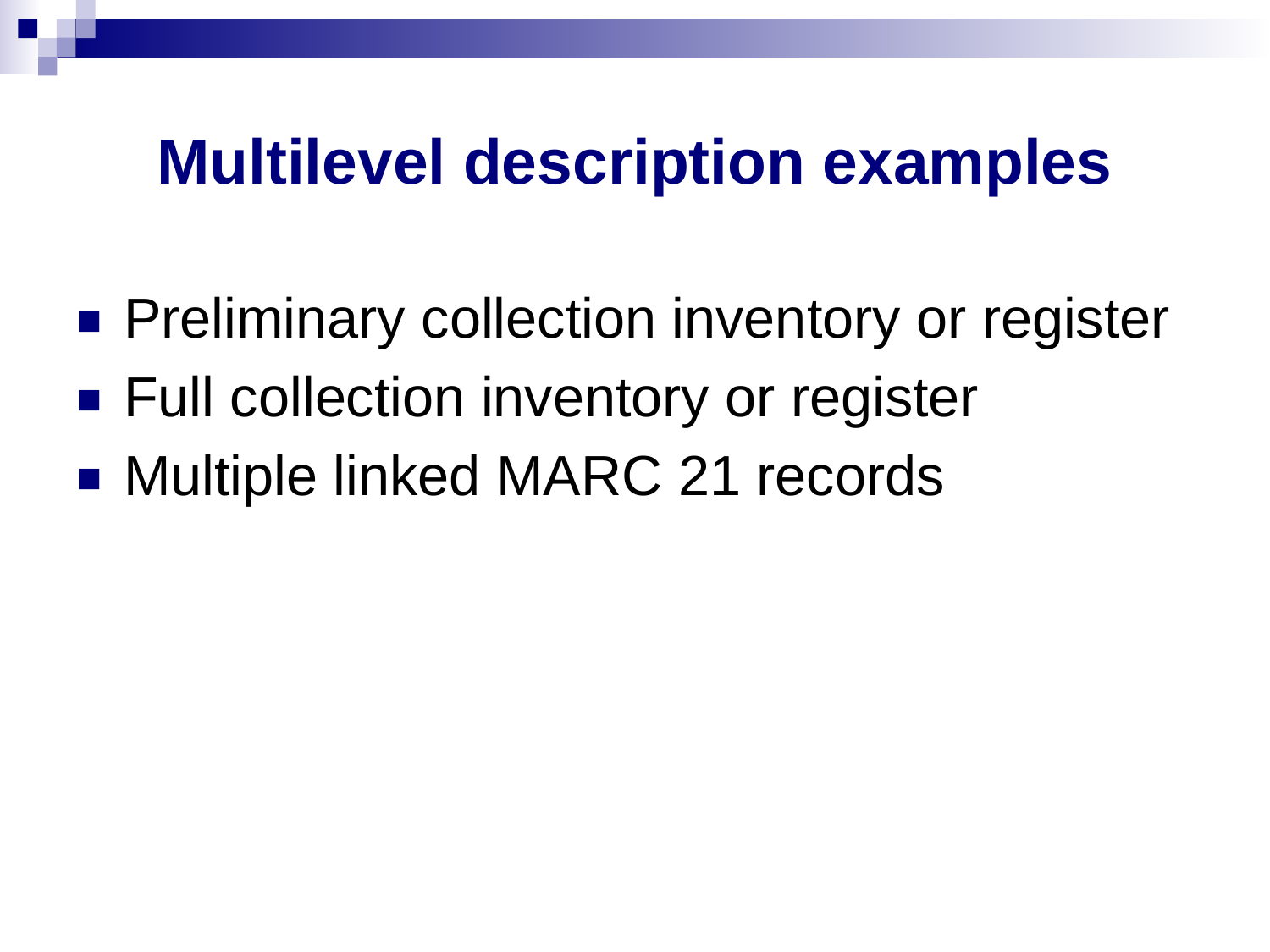

# Multilevel description examples

Preliminary collection inventory or register
Full collection inventory or register
Multiple linked MARC 21 records